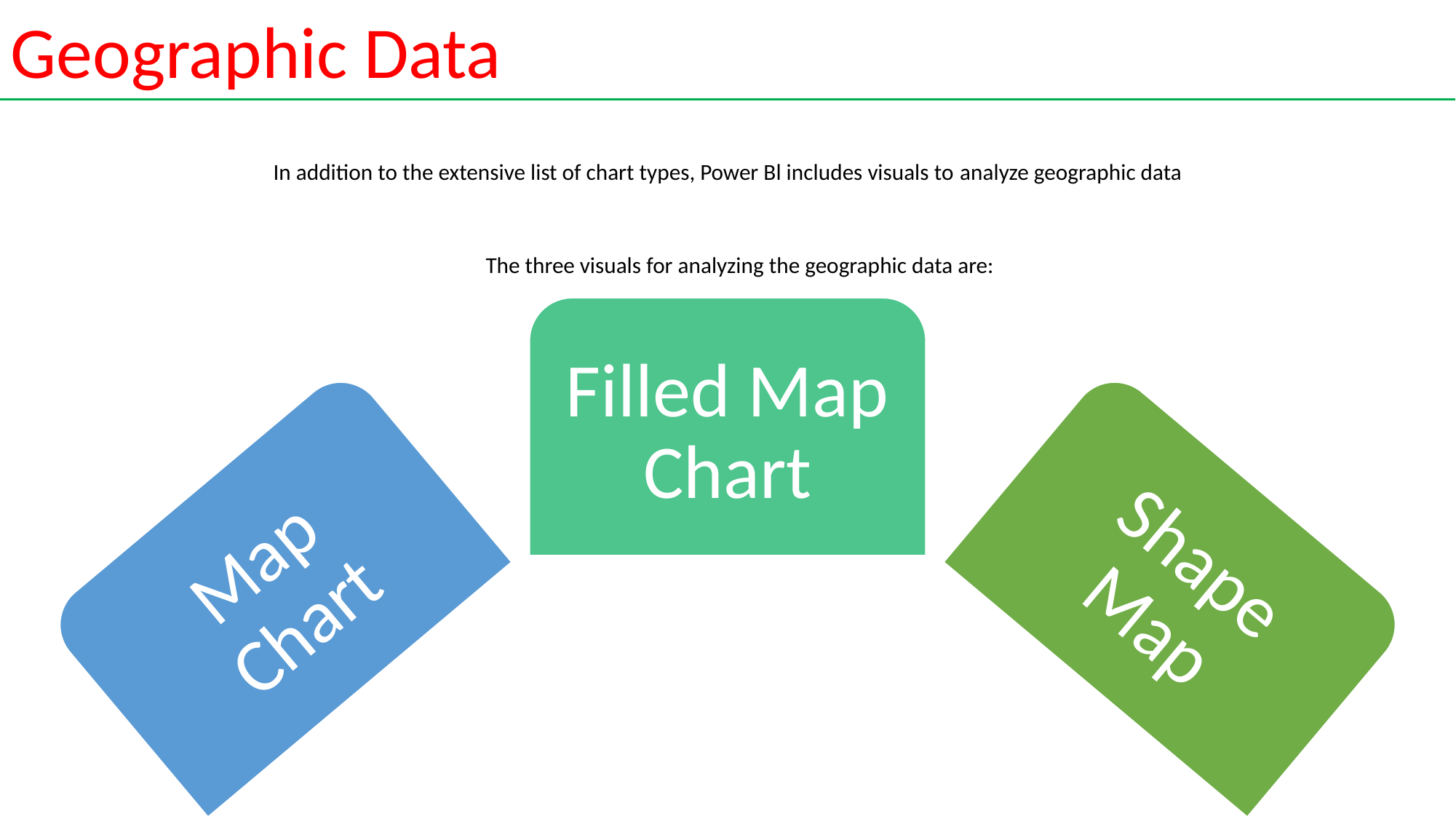

Geographic Data

In addition to the extensive list of chart types, Power Bl includes visuals to analyze geographic data

The three visuals for analyzing the geographic data are:
Map Chart
Filled Map Chart
Shape Map